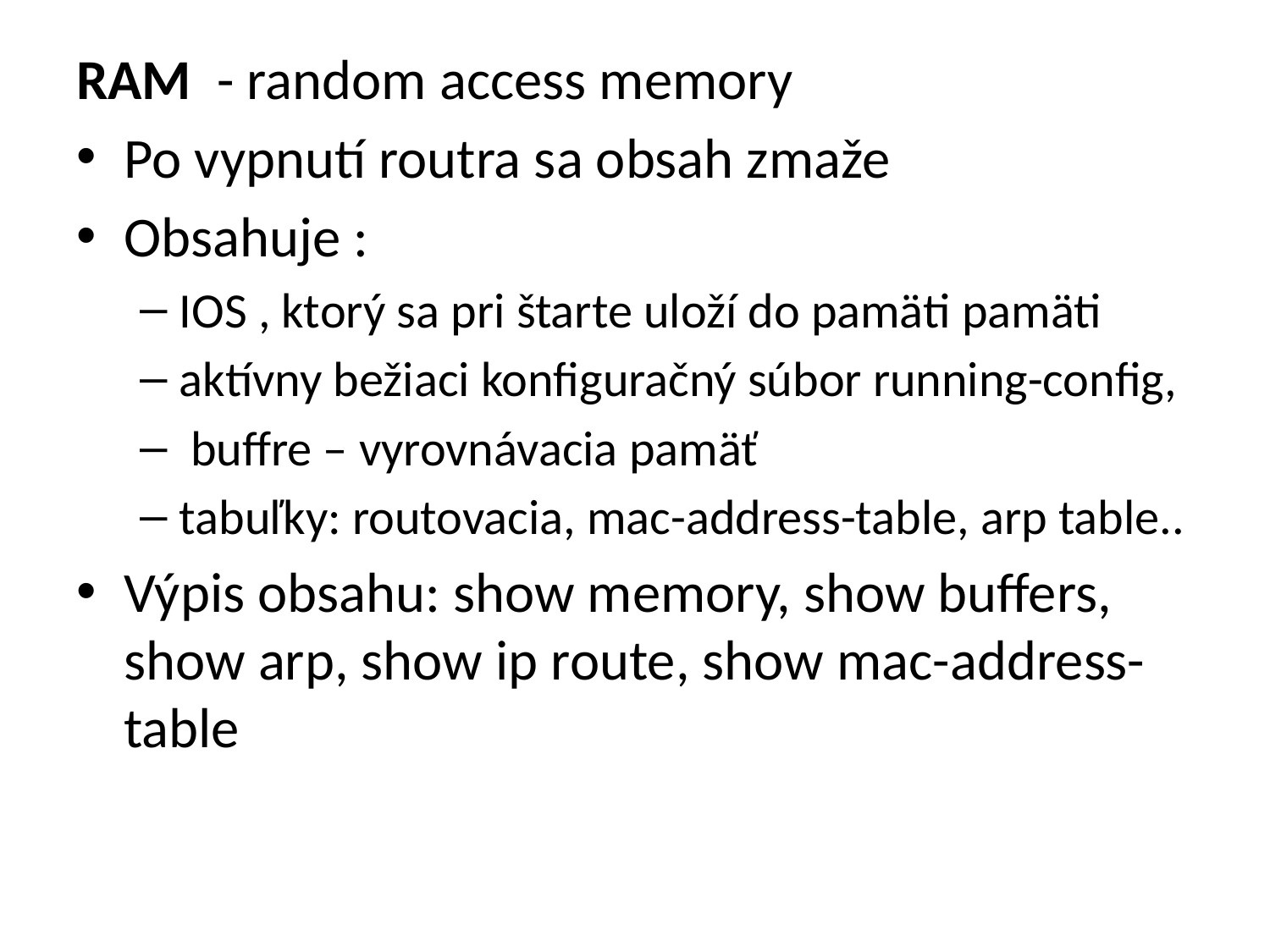

RAM  - random access memory
Po vypnutí routra sa obsah zmaže
Obsahuje :
IOS , ktorý sa pri štarte uloží do pamäti pamäti
aktívny bežiaci konfiguračný súbor running-config,
 buffre – vyrovnávacia pamäť
tabuľky: routovacia, mac-address-table, arp table..
Výpis obsahu: show memory, show buffers, show arp, show ip route, show mac-address-table